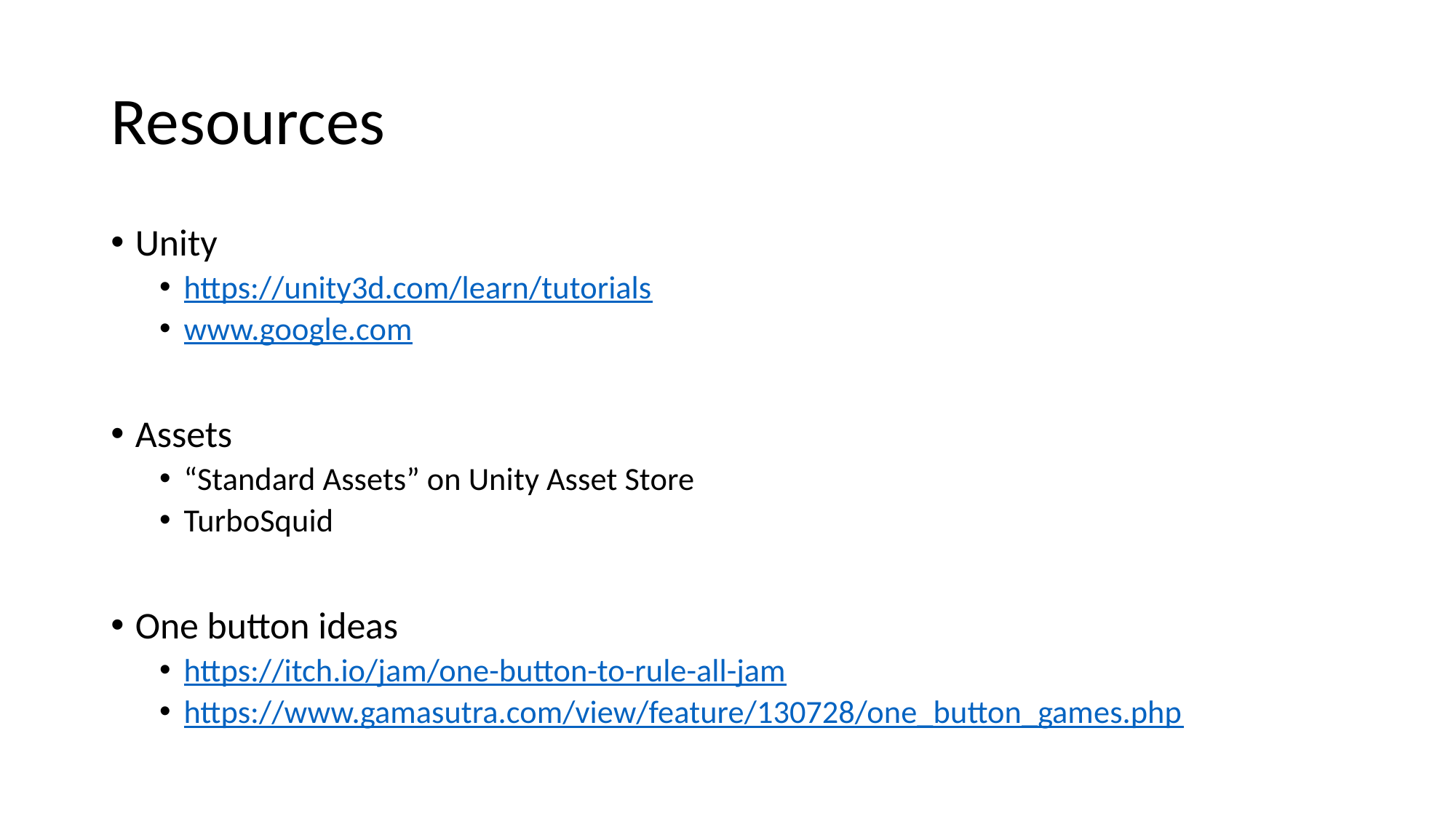

# Resources
Unity
https://unity3d.com/learn/tutorials
www.google.com

Assets
“Standard Assets” on Unity Asset Store
TurboSquid

One button ideas
https://itch.io/jam/one-button-to-rule-all-jam
https://www.gamasutra.com/view/feature/130728/one_button_games.php